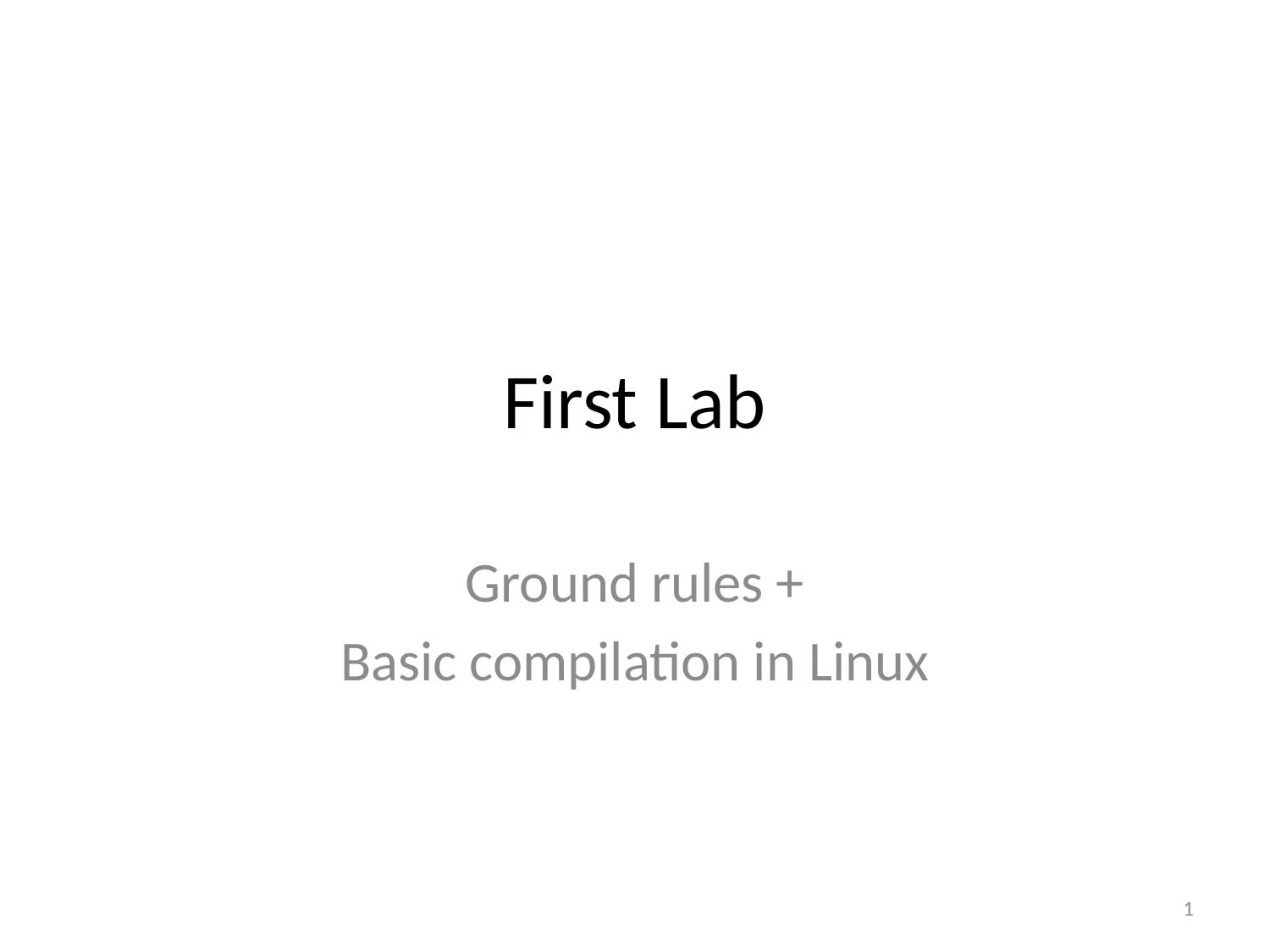

# First Lab
Ground rules +
Basic compilation in Linux
1